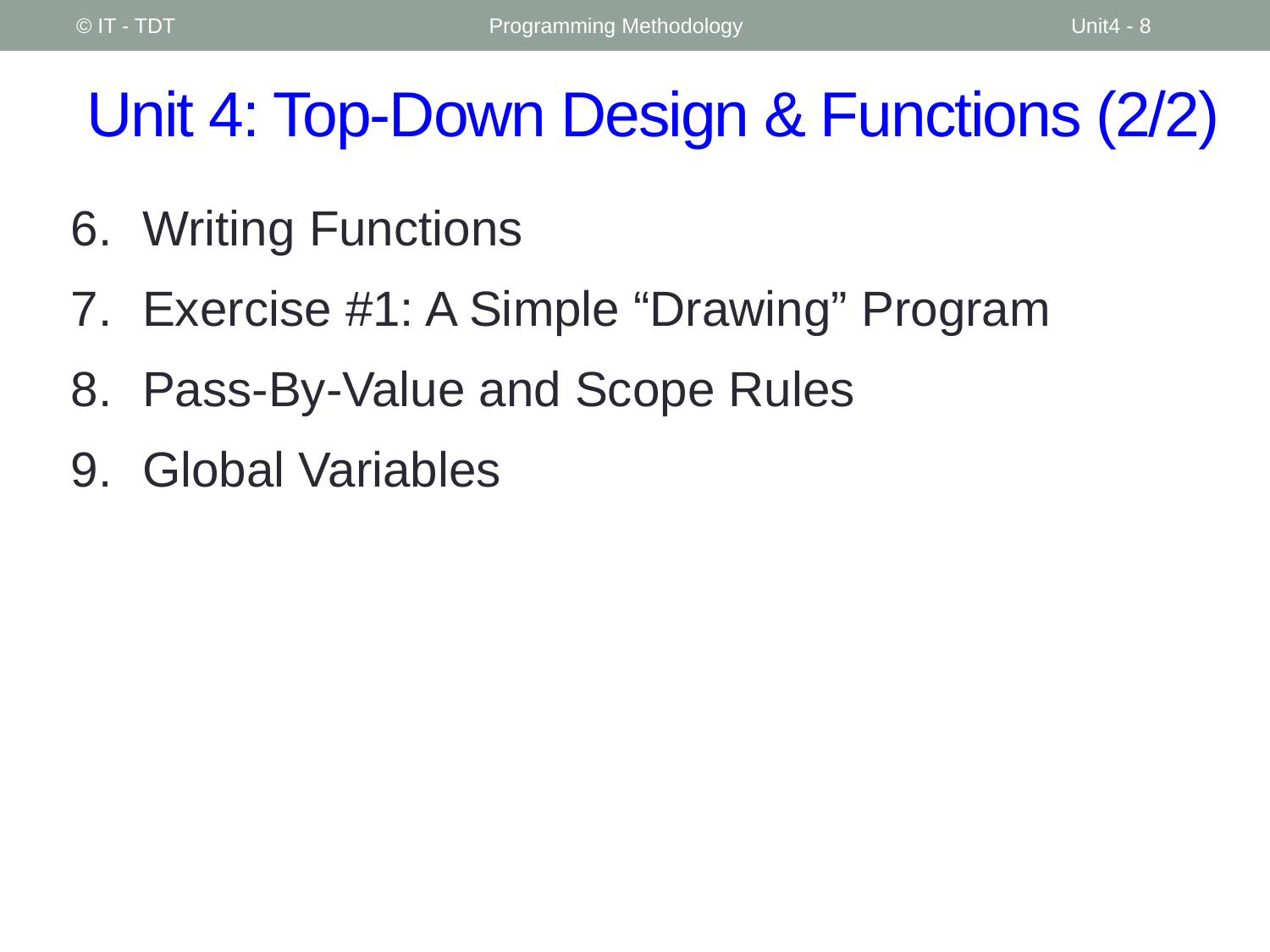

© IT - TDT
Programming Methodology
Unit4 - 8
# Unit 4: Top-Down Design & Functions (2/2)
Writing Functions
Exercise #1: A Simple “Drawing” Program
Pass-By-Value and Scope Rules
Global Variables